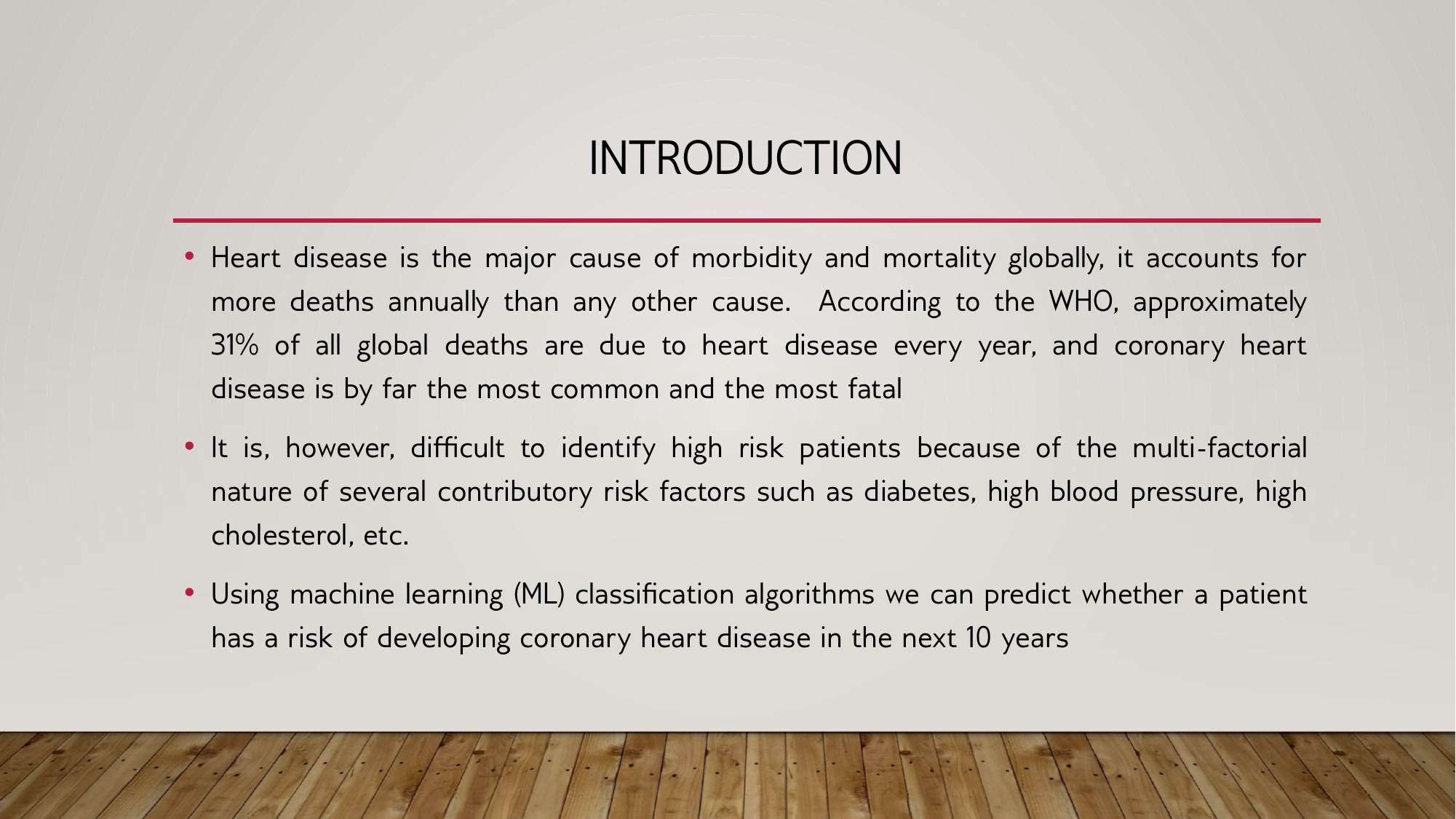

# INTRODUCTION
Heart disease is the major cause of morbidity and mortality globally, it accounts for more deaths annually than any other cause.  According to the WHO, approximately 31% of all global deaths are due to heart disease every year, and coronary heart disease is by far the most common and the most fatal
It is, however, difficult to identify high risk patients because of the multi-factorial nature of several contributory risk factors such as diabetes, high blood pressure, high cholesterol, etc.
Using machine learning (ML) classification algorithms we can predict whether a patient has a risk of developing coronary heart disease in the next 10 years